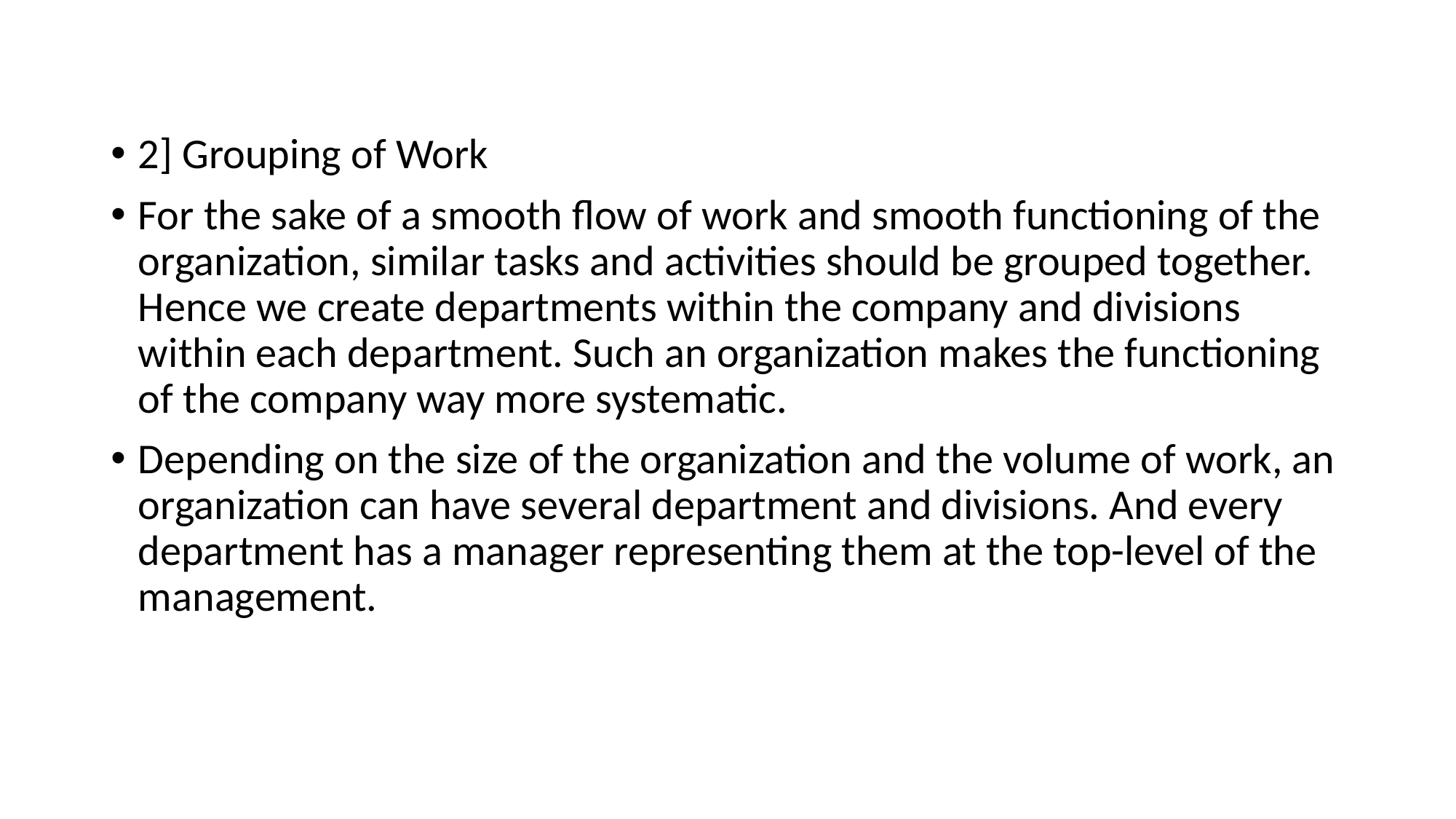

#
2] Grouping of Work
For the sake of a smooth flow of work and smooth functioning of the organization, similar tasks and activities should be grouped together. Hence we create departments within the company and divisions within each department. Such an organization makes the functioning of the company way more systematic.
Depending on the size of the organization and the volume of work, an organization can have several department and divisions. And every department has a manager representing them at the top-level of the management.